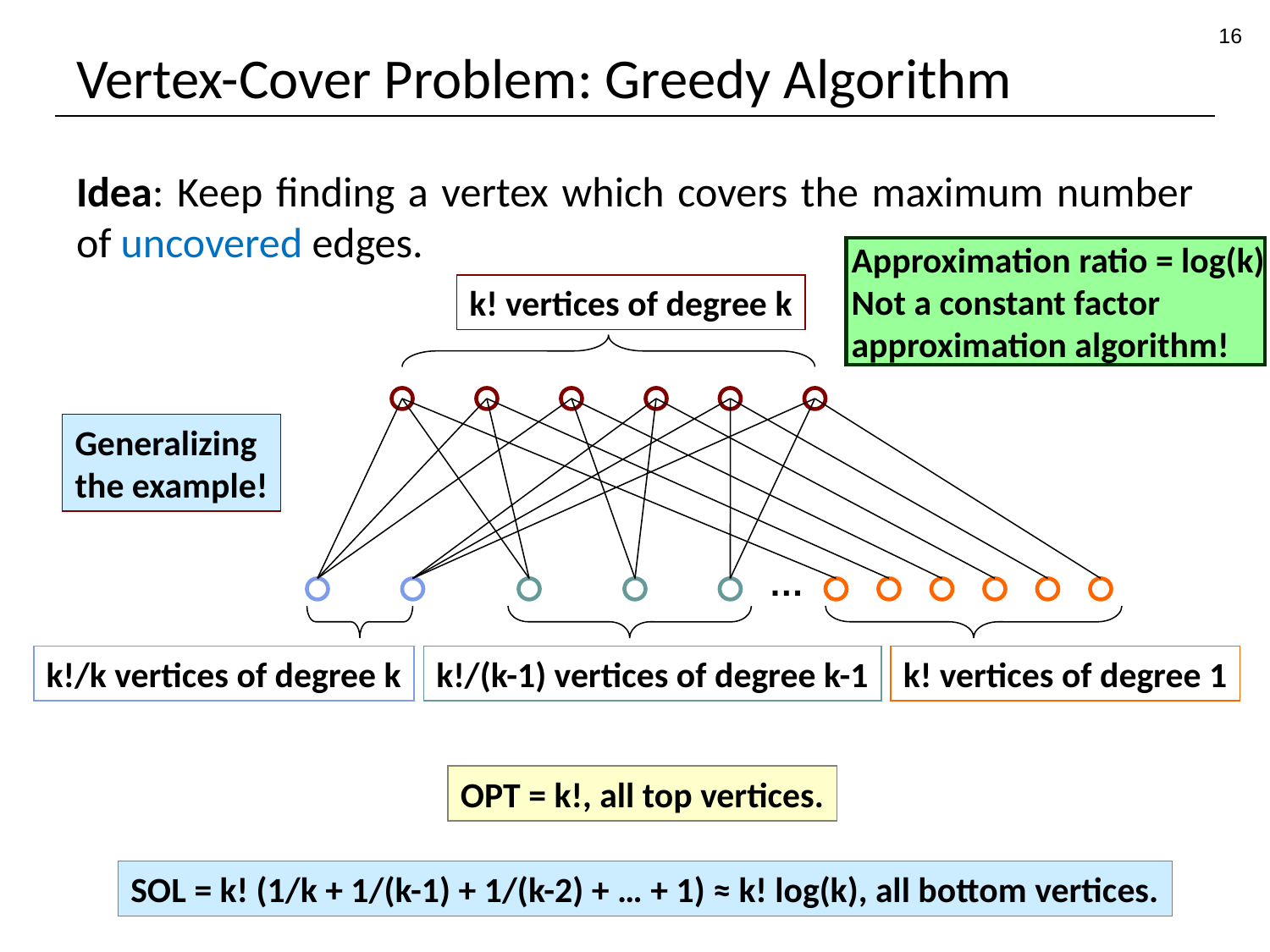

16
# Vertex-Cover Problem: Greedy Algorithm

Idea: Keep finding a vertex which covers the maximum number of uncovered edges.

Approximation ratio = log(k)
Not a constant factor
approximation algorithm!
k! vertices of degree k

Generalizing
the example!

…

k!/k vertices of degree k
k!/(k-1) vertices of degree k-1
k! vertices of degree 1
OPT = k!, all top vertices.
SOL = k! (1/k + 1/(k-1) + 1/(k-2) + … + 1) ≈ k! log(k), all bottom vertices.